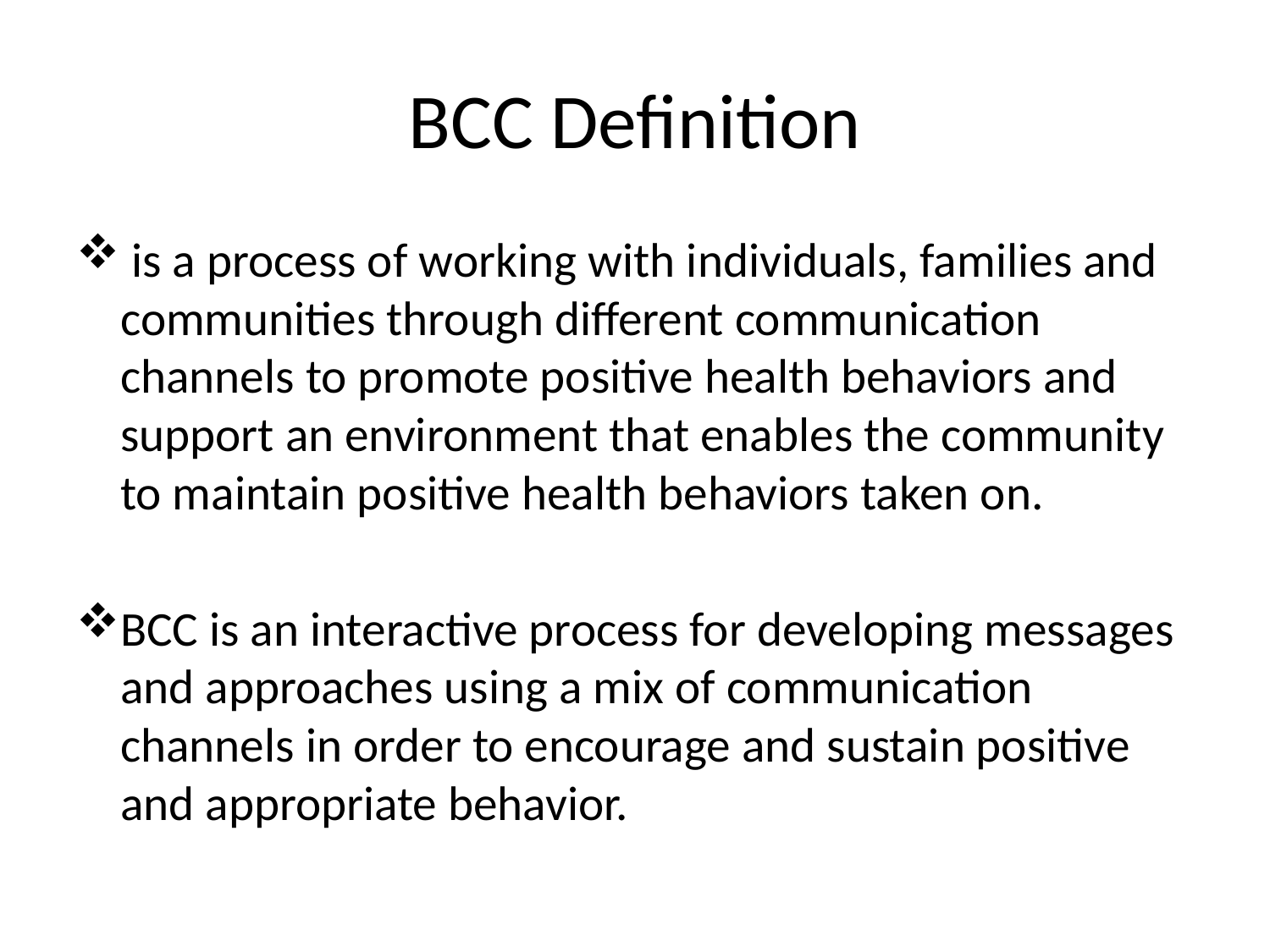

# BCC Definition
 is a process of working with individuals, families and communities through different communication channels to promote positive health behaviors and support an environment that enables the community to maintain positive health behaviors taken on.

BCC is an interactive process for developing messages and approaches using a mix of communication channels in order to encourage and sustain positive and appropriate behavior.